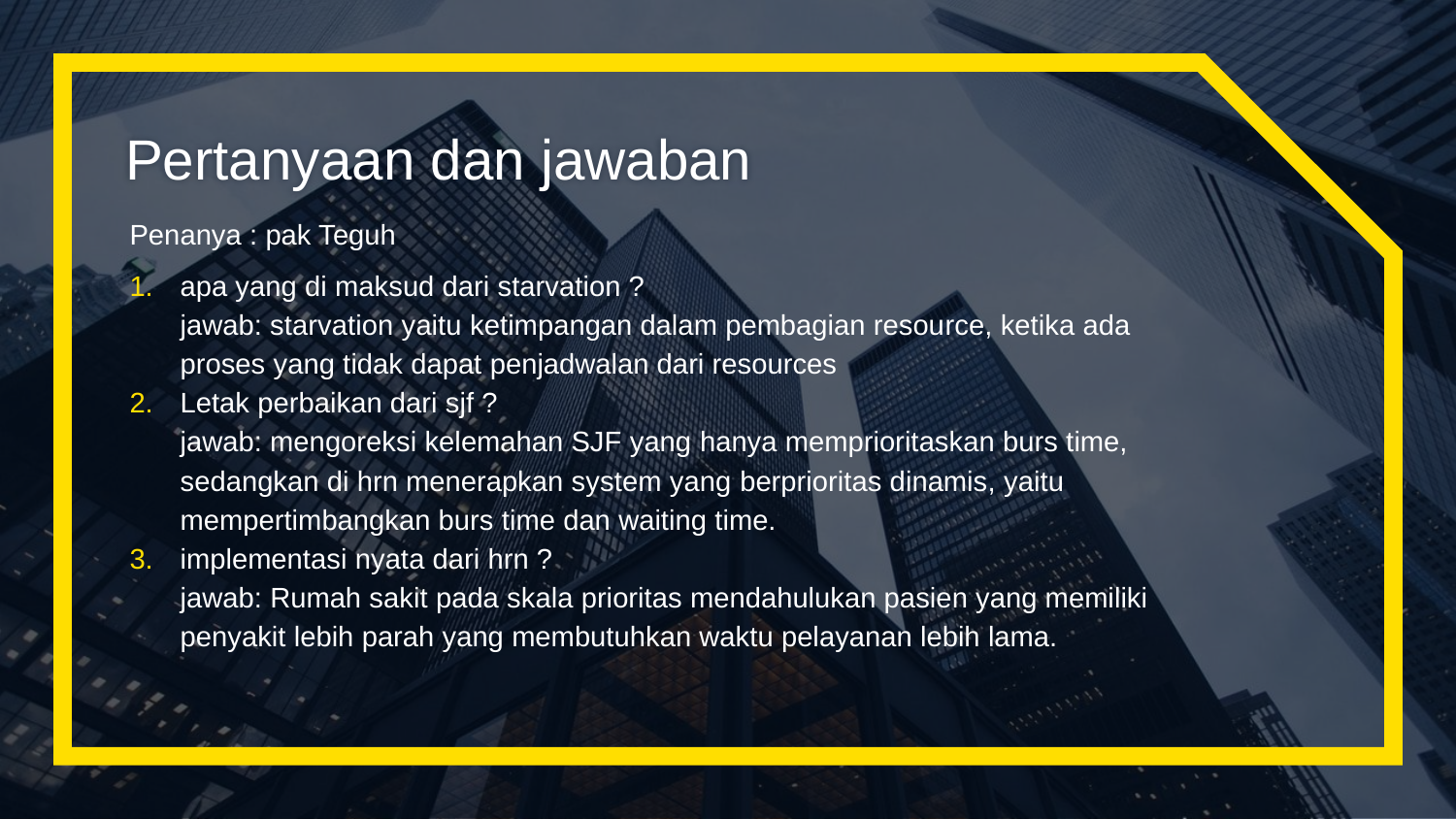

# Pertanyaan dan jawaban
Penanya : pak Teguh
apa yang di maksud dari starvation ?
jawab: starvation yaitu ketimpangan dalam pembagian resource, ketika ada proses yang tidak dapat penjadwalan dari resources
Letak perbaikan dari sjf ?
jawab: mengoreksi kelemahan SJF yang hanya memprioritaskan burs time, sedangkan di hrn menerapkan system yang berprioritas dinamis, yaitu mempertimbangkan burs time dan waiting time.
implementasi nyata dari hrn ?
jawab: Rumah sakit pada skala prioritas mendahulukan pasien yang memiliki penyakit lebih parah yang membutuhkan waktu pelayanan lebih lama.